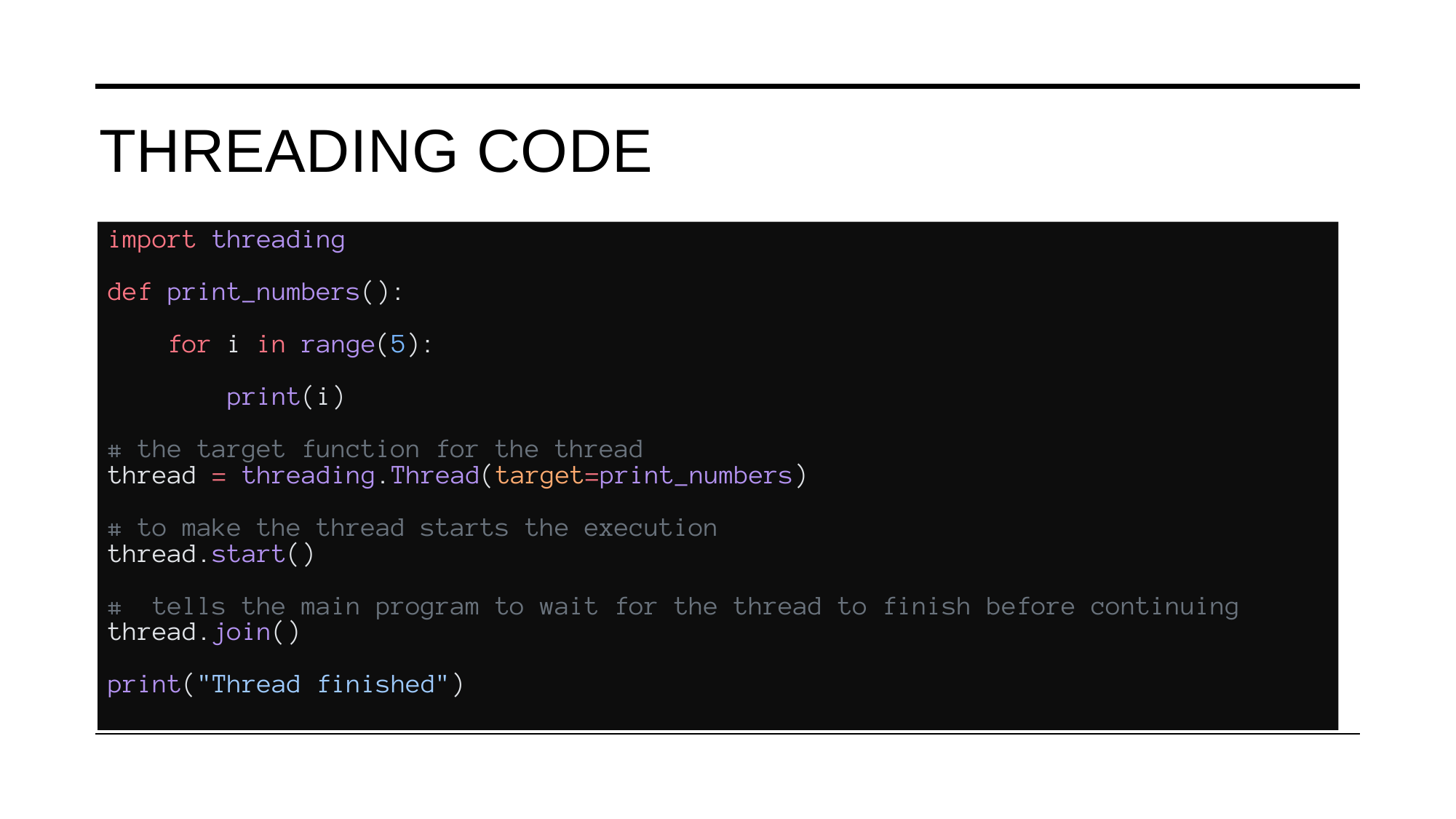

# Threading Code
import threading
def print_numbers():

    for i in range(5):

        print(i)

# the target function for the thread
thread = threading.Thread(target=print_numbers)

# to make the thread starts the execution
thread.start()

#  tells the main program to wait for the thread to finish before continuing
thread.join()

print("Thread finished")